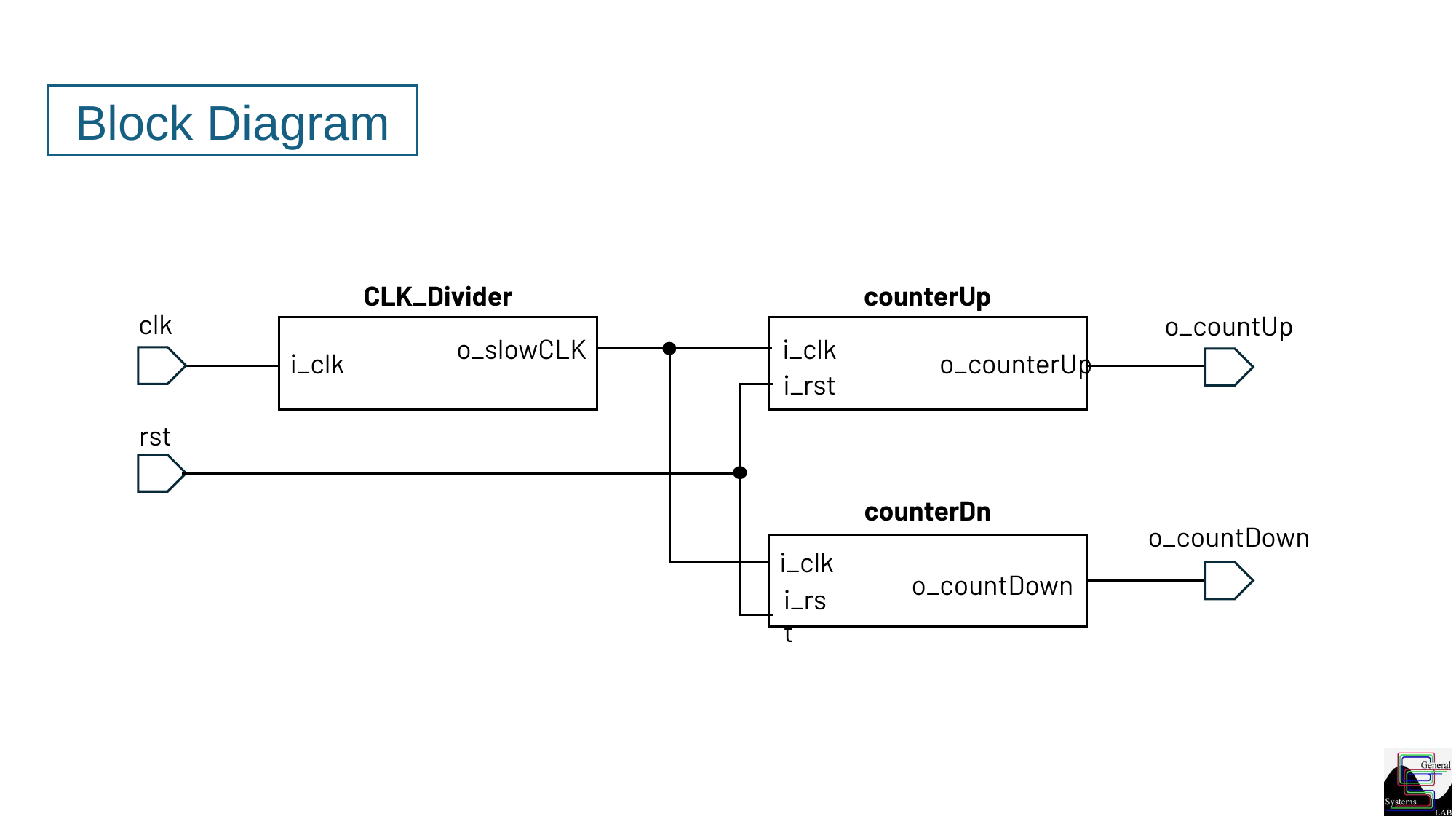

Block Diagram
CLK_Divider
counterUp
clk
o_countUp

o_slowCLK
i_clk
i_clk
o_counterUp

i_rst
rst

counterDn
o_countDown

i_clk
o_countDown

i_rst